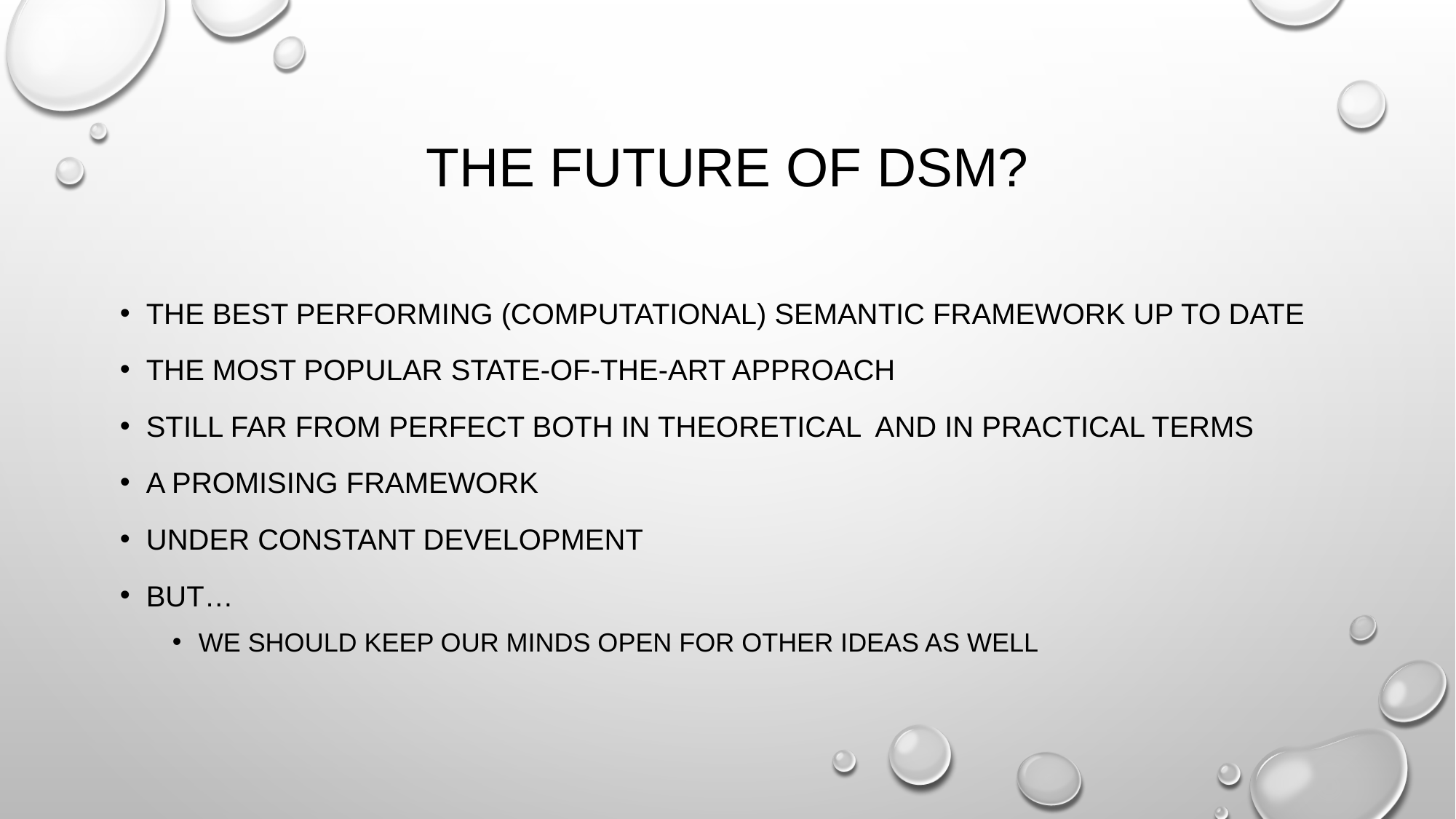

# The future of dSM?
The best performing (Computational) semantic framework up to date
The most popular state-of-the-art approach
Still far from perfect both in theoretical  and in practical terms
A Promising framework
Under constant development
But…
we should keep our minds open for other ideas as well